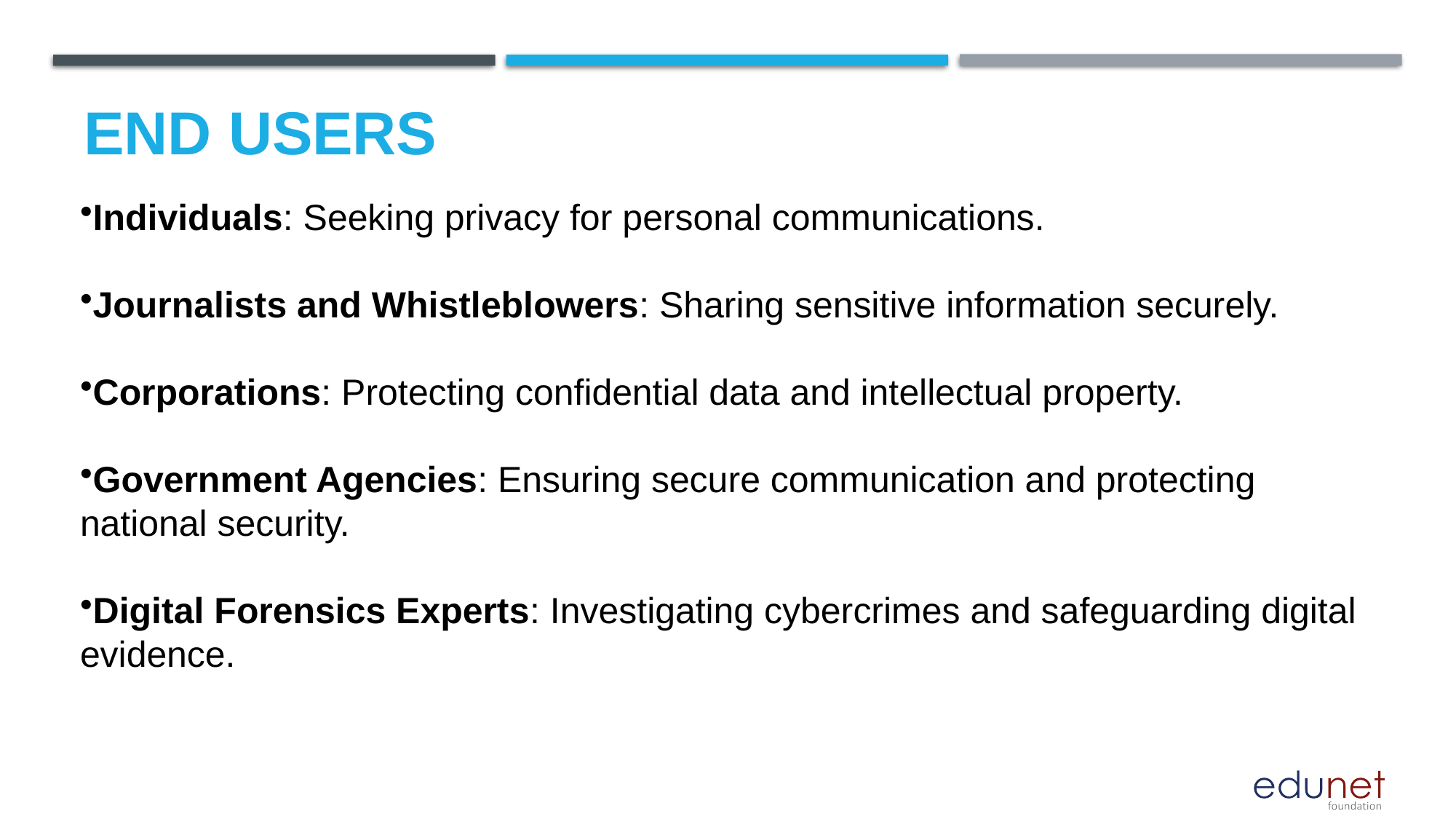

End users
Individuals: Seeking privacy for personal communications.

Journalists and Whistleblowers: Sharing sensitive information securely.

Corporations: Protecting confidential data and intellectual property.

Government Agencies: Ensuring secure communication and protecting national security.

Digital Forensics Experts: Investigating cybercrimes and safeguarding digital evidence.